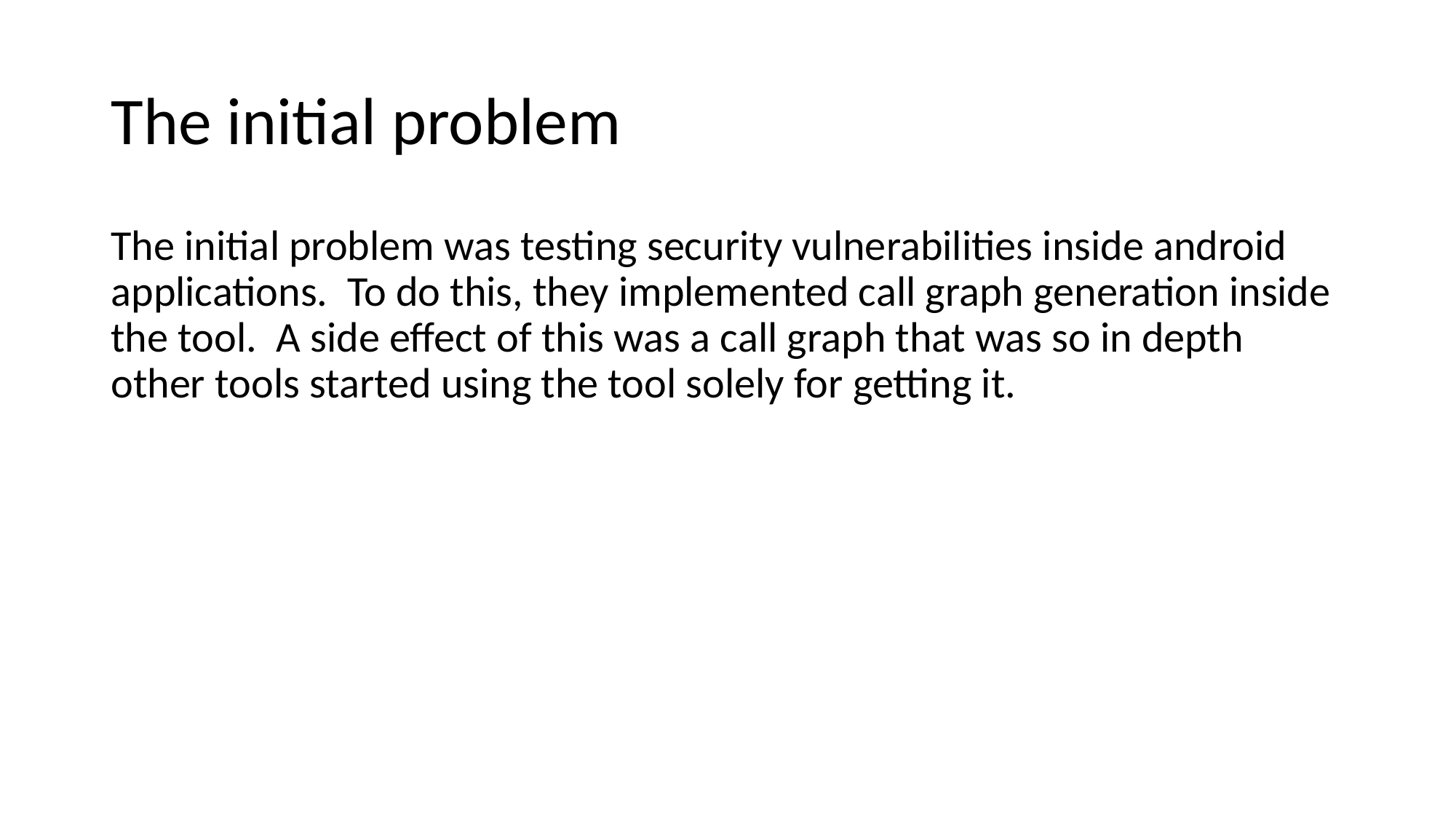

# The initial problem
The initial problem was testing security vulnerabilities inside android applications.  To do this, they implemented call graph generation inside the tool.  A side effect of this was a call graph that was so in depth other tools started using the tool solely for getting it.